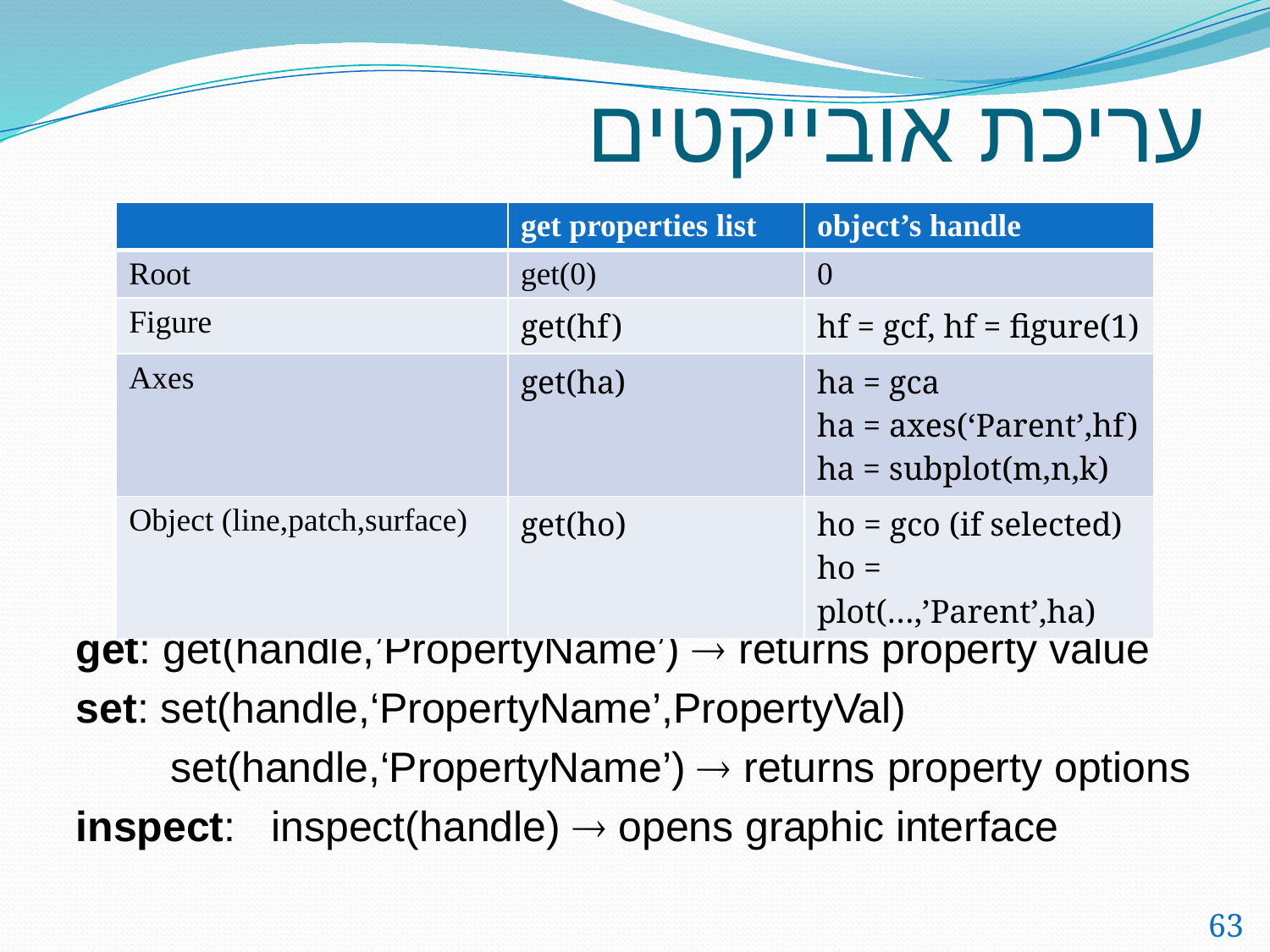

# עריכת אובייקטים

get: get(handle,’PropertyName’) → returns property value
set: set(handle,‘PropertyName’,PropertyVal)
        set(handle,‘PropertyName’) → returns property options
inspect:   inspect(handle) → opens graphic interface
|  | get properties list | object’s handle |
| --- | --- | --- |
| Root | get(0) | 0 |
| Figure | get(hf) | hf = gcf, hf = figure(1) |
| Axes | get(ha) | ha = gca ha = axes(‘Parent’,hf) ha = subplot(m,n,k) |
| Object (line,patch,surface) | get(ho) | ho = gco (if selected) ho = plot(…,’Parent’,ha) |